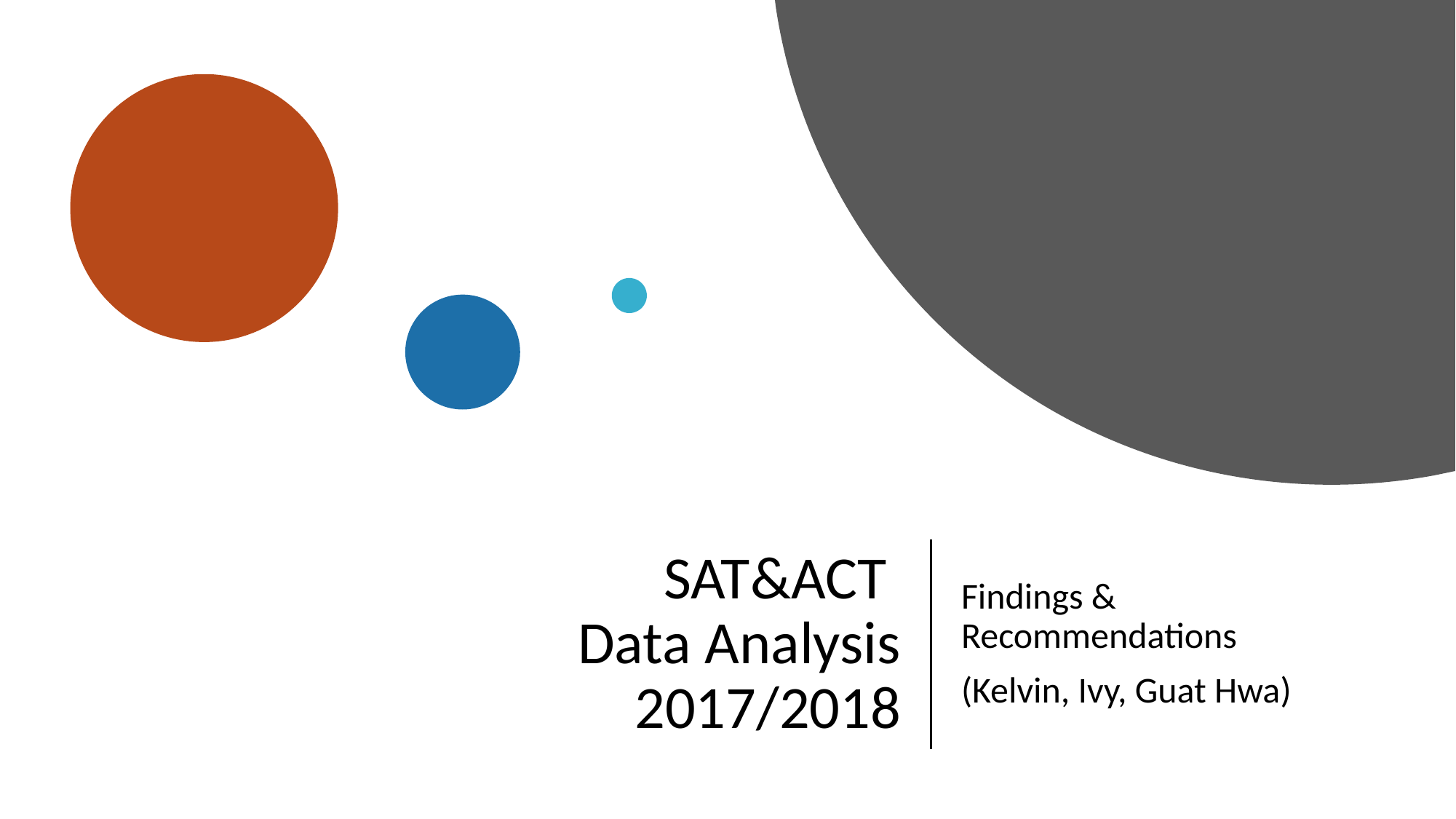

# SAT&ACT Data Analysis 2017/2018
Findings & Recommendations
(Kelvin, Ivy, Guat Hwa)